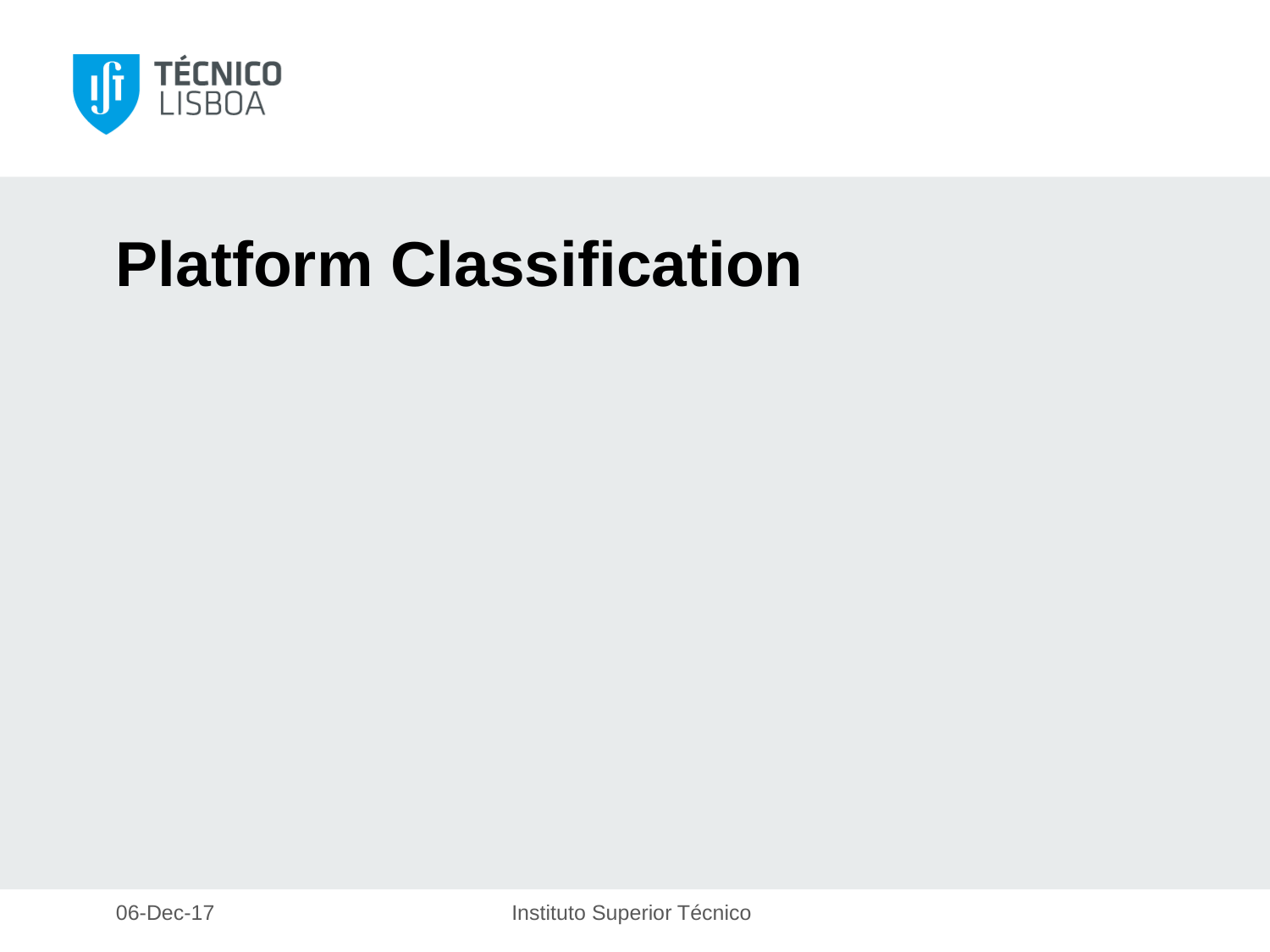

# Platform Classification

06-Dec-17
Instituto Superior Técnico